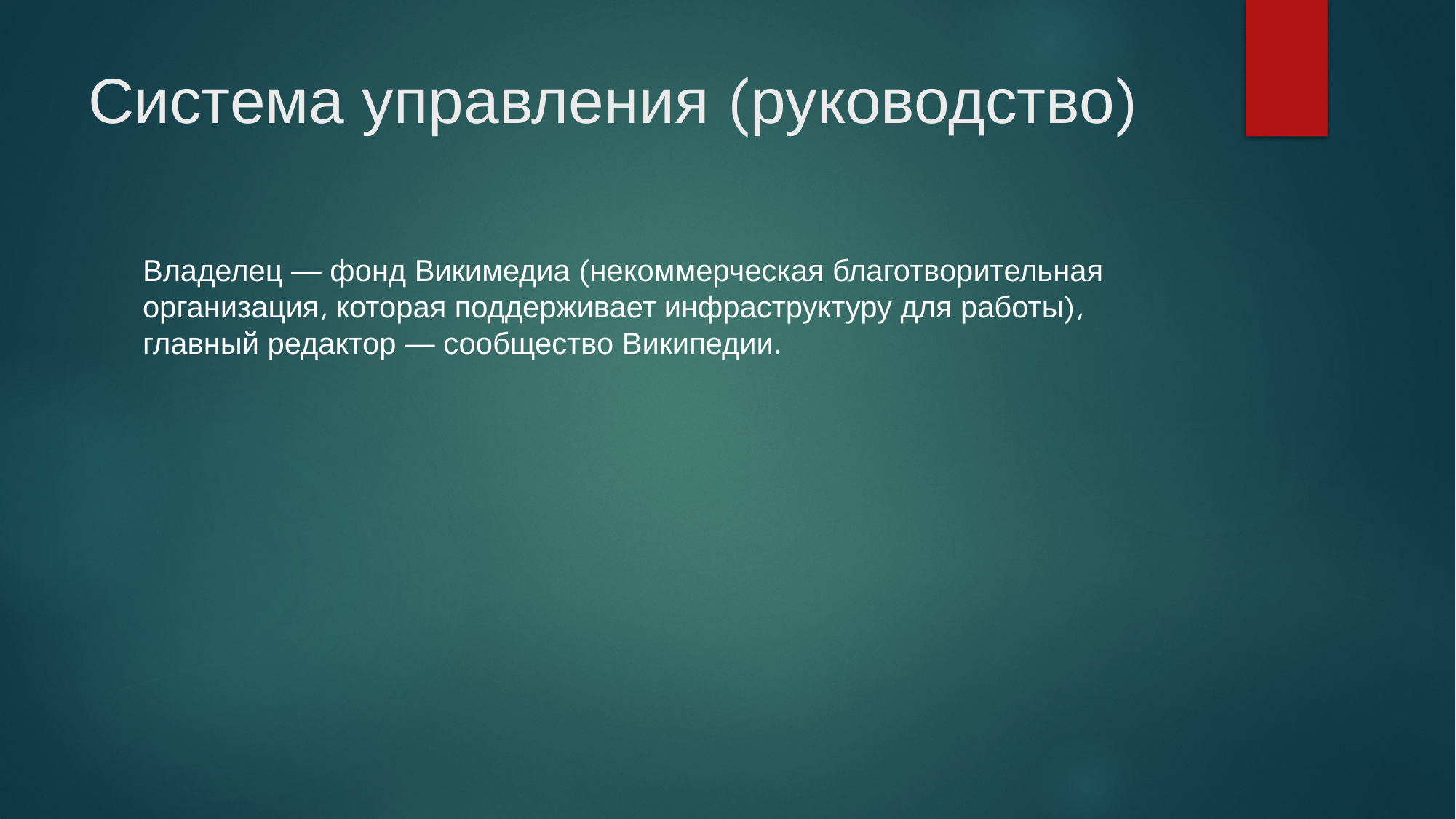

# Система управления (руководство)
Владелец — фонд Викимедиа (некоммерческая благотворительная организация, которая поддерживает инфраструктуру для работы), главный редактор — сообщество Википедии.